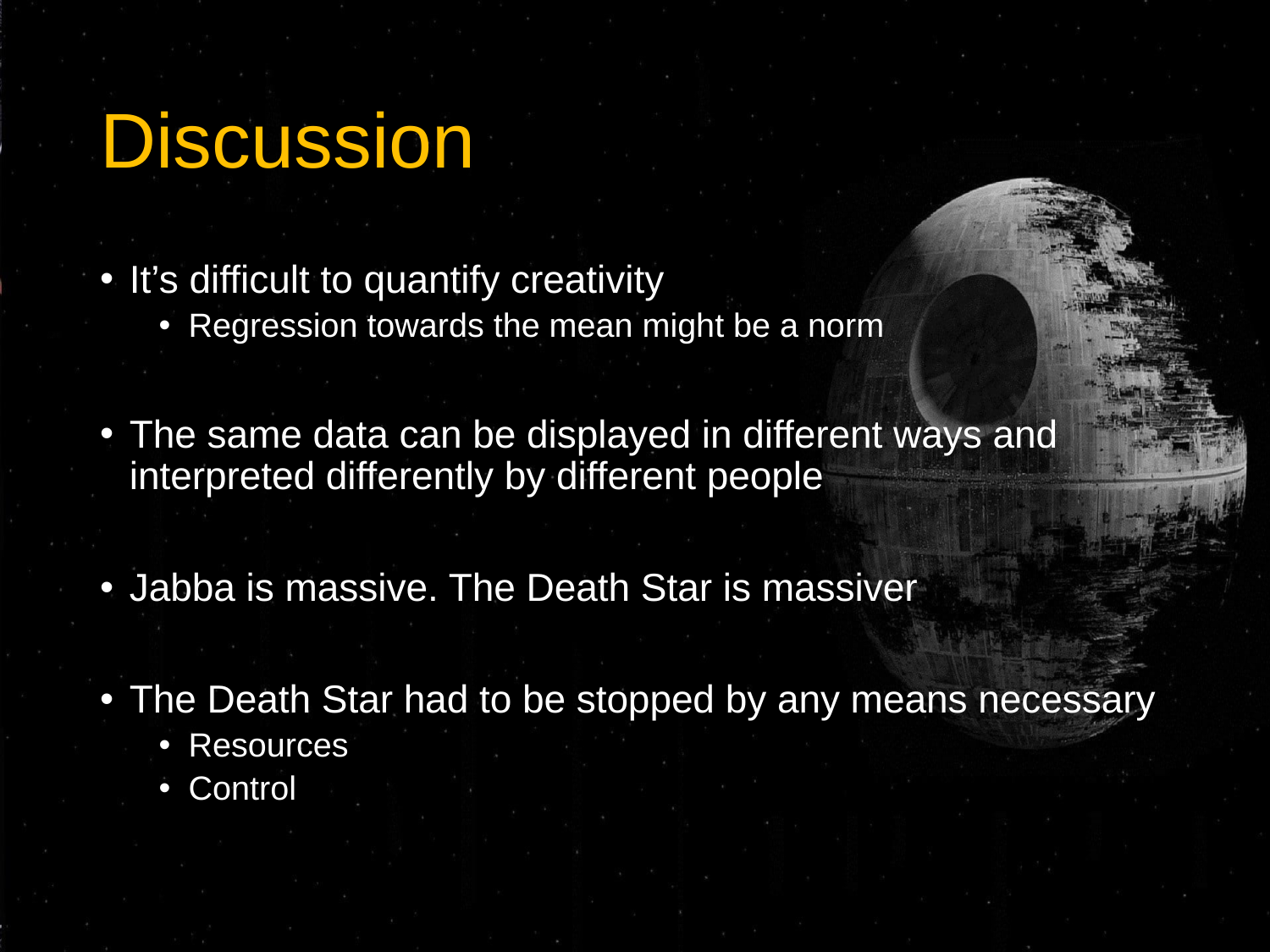

# Discussion
It’s difficult to quantify creativity
Regression towards the mean might be a norm

The same data can be displayed in different ways and interpreted differently by different people

Jabba is massive. The Death Star is massiver

The Death Star had to be stopped by any means necessary
Resources
Control